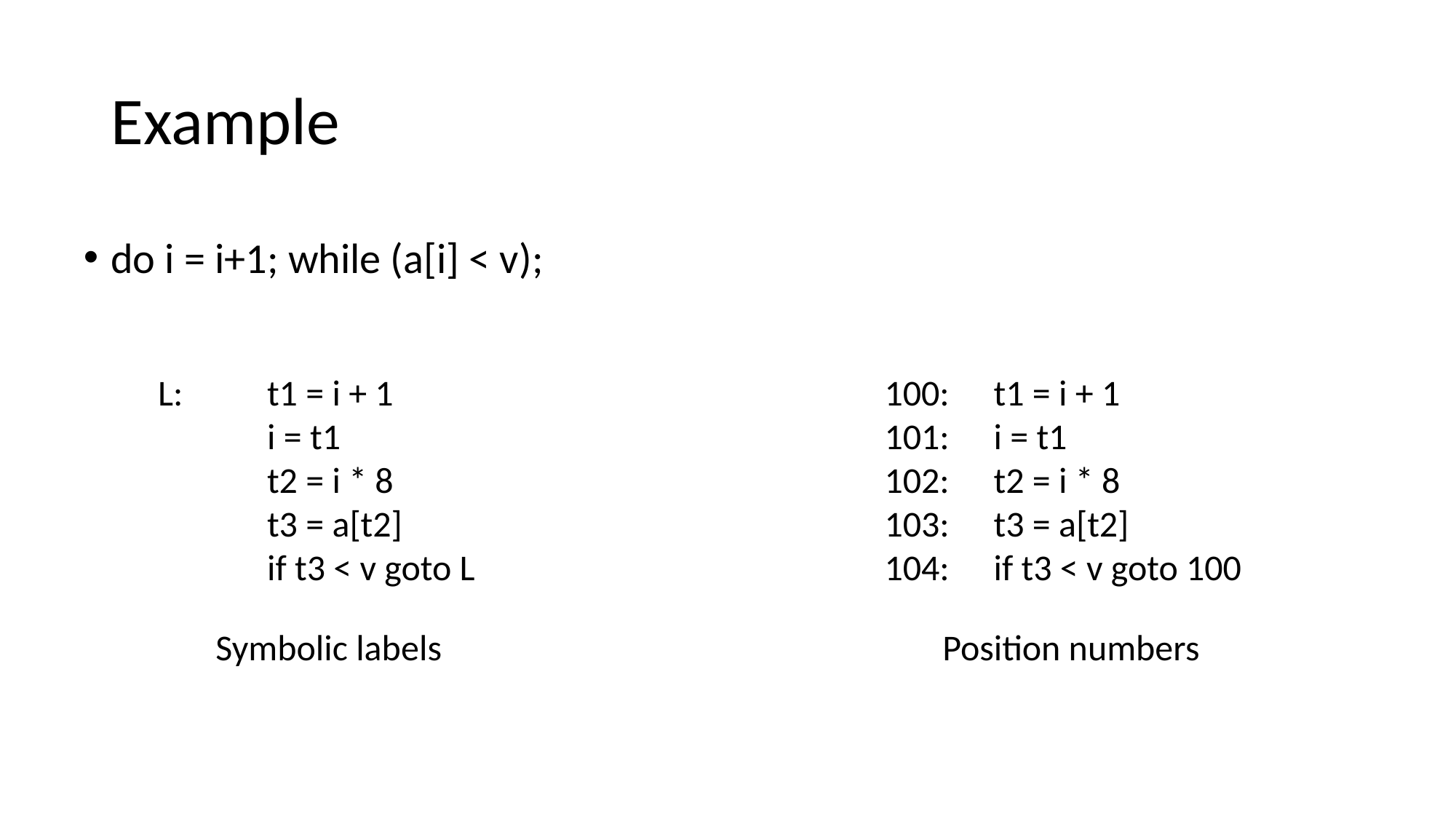

# Example
do i = i+1; while (a[i] < v);
L:	t1 = i + 1
	i = t1
	t2 = i * 8
	t3 = a[t2]
	if t3 < v goto L
100:	t1 = i + 1
101:	i = t1
102:	t2 = i * 8
103:	t3 = a[t2]
104:	if t3 < v goto 100
Symbolic labels
Position numbers